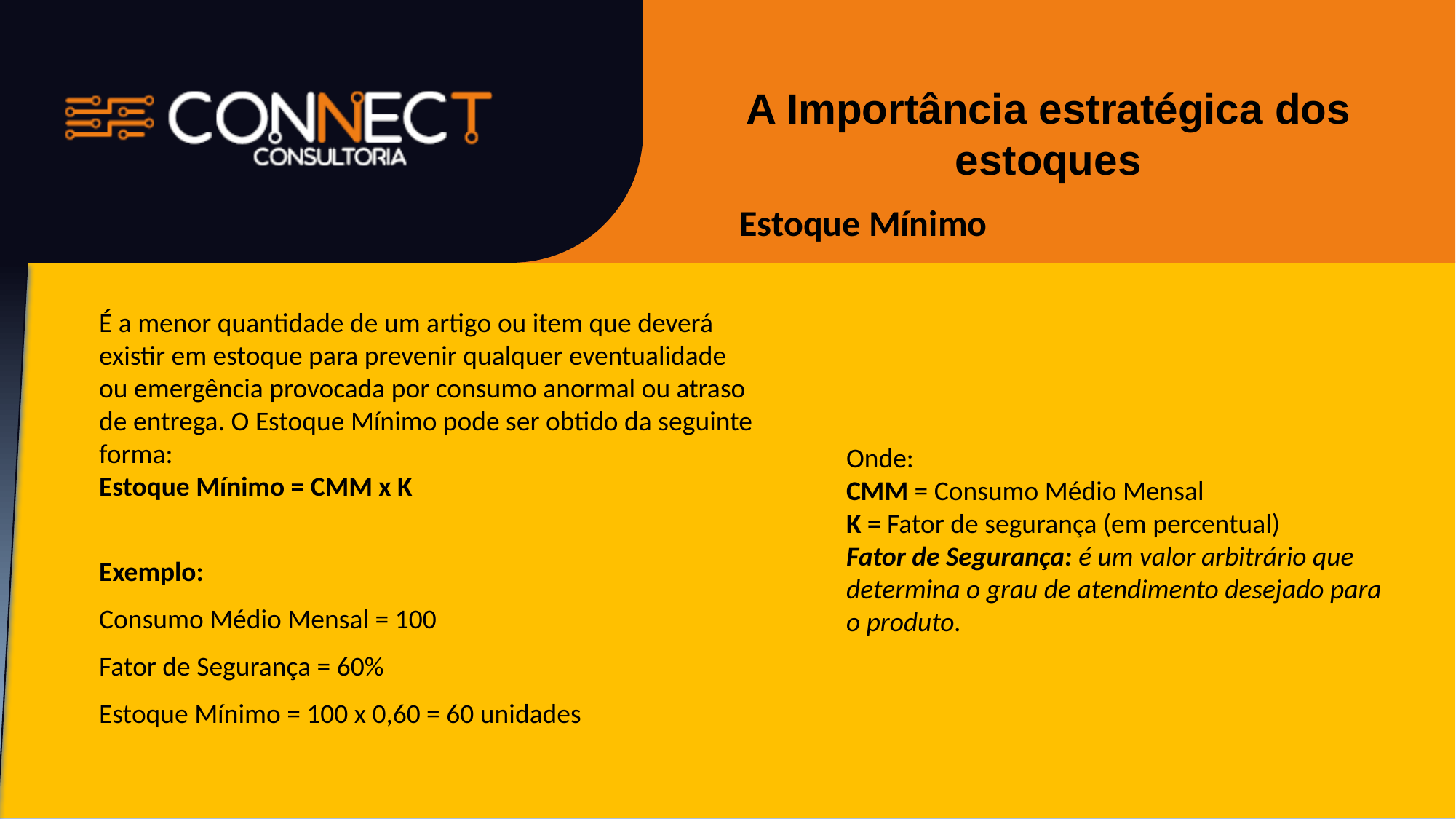

A Importância estratégica dos estoques
Estoque Mínimo
É a menor quantidade de um artigo ou item que deverá existir em estoque para prevenir qualquer eventualidade ou emergência provocada por consumo anormal ou atraso de entrega. O Estoque Mínimo pode ser obtido da seguinte forma:
Estoque Mínimo = CMM x K
Onde:
CMM = Consumo Médio Mensal
K = Fator de segurança (em percentual)
Fator de Segurança: é um valor arbitrário que determina o grau de atendimento desejado para o produto.
Exemplo:
Consumo Médio Mensal = 100
Fator de Segurança = 60%
Estoque Mínimo = 100 x 0,60 = 60 unidades